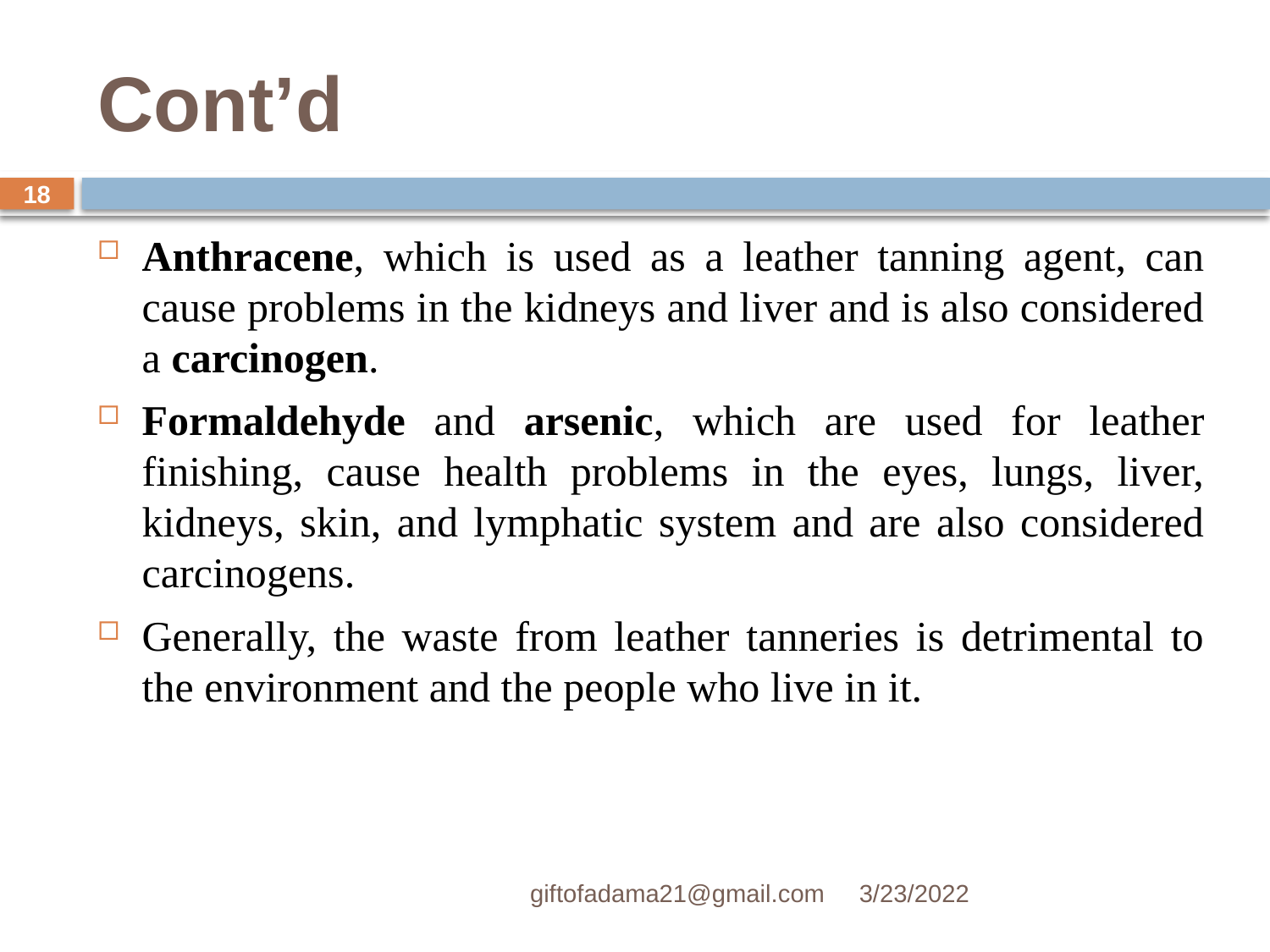

# Cont’d
18
Anthracene, which is used as a leather tanning agent, can cause problems in the kidneys and liver and is also considered a carcinogen.
Formaldehyde and arsenic, which are used for leather finishing, cause health problems in the eyes, lungs, liver, kidneys, skin, and lymphatic system and are also considered carcinogens.
Generally, the waste from leather tanneries is detrimental to the environment and the people who live in it.
giftofadama21@gmail.com
3/23/2022